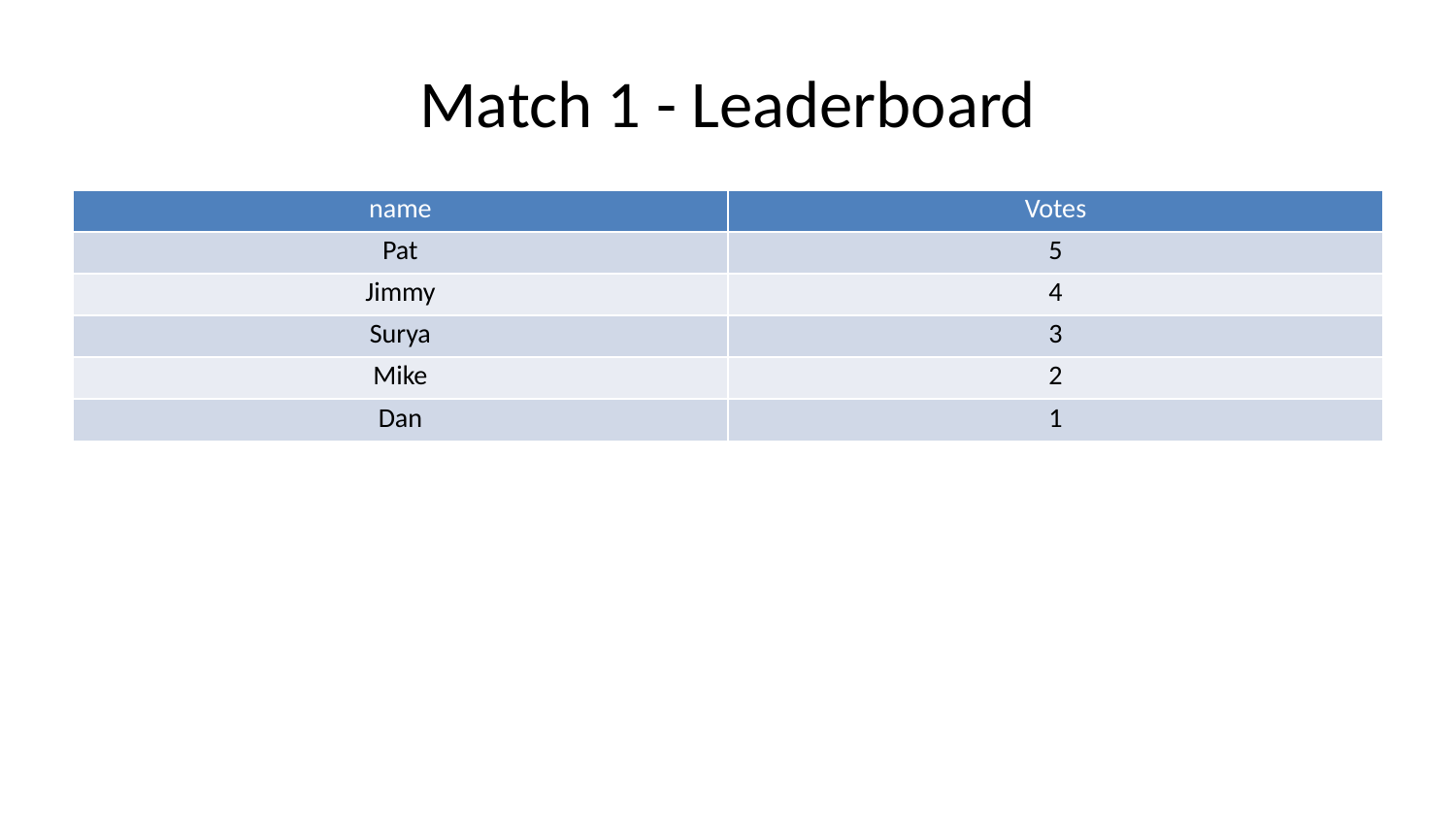

# Match 1 - Leaderboard
| name | Votes |
| --- | --- |
| Pat | 5 |
| Jimmy | 4 |
| Surya | 3 |
| Mike | 2 |
| Dan | 1 |